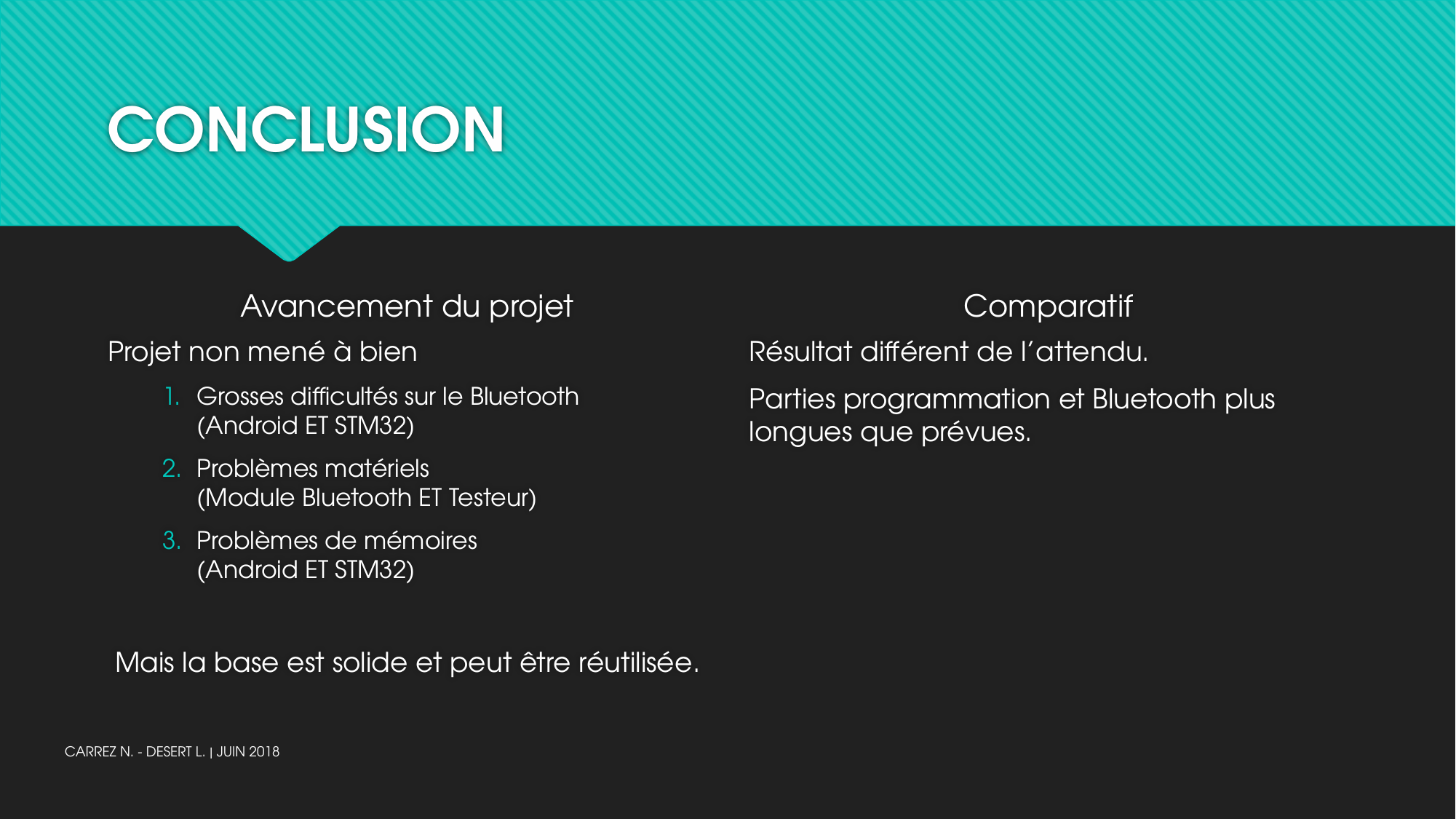

# CONCLUSION
Avancement du projet
Comparatif
Projet non mené à bien
Grosses difficultés sur le Bluetooth
(Android ET STM32)
Problèmes matériels
(Module Bluetooth ET Testeur)
Problèmes de mémoires
(Android ET STM32)

Mais la base est solide et peut être réutilisée.
Résultat différent de l’attendu.
Parties programmation et Bluetooth plus longues que prévues.
CARREZ N. - DESERT L. | JUIN 2018